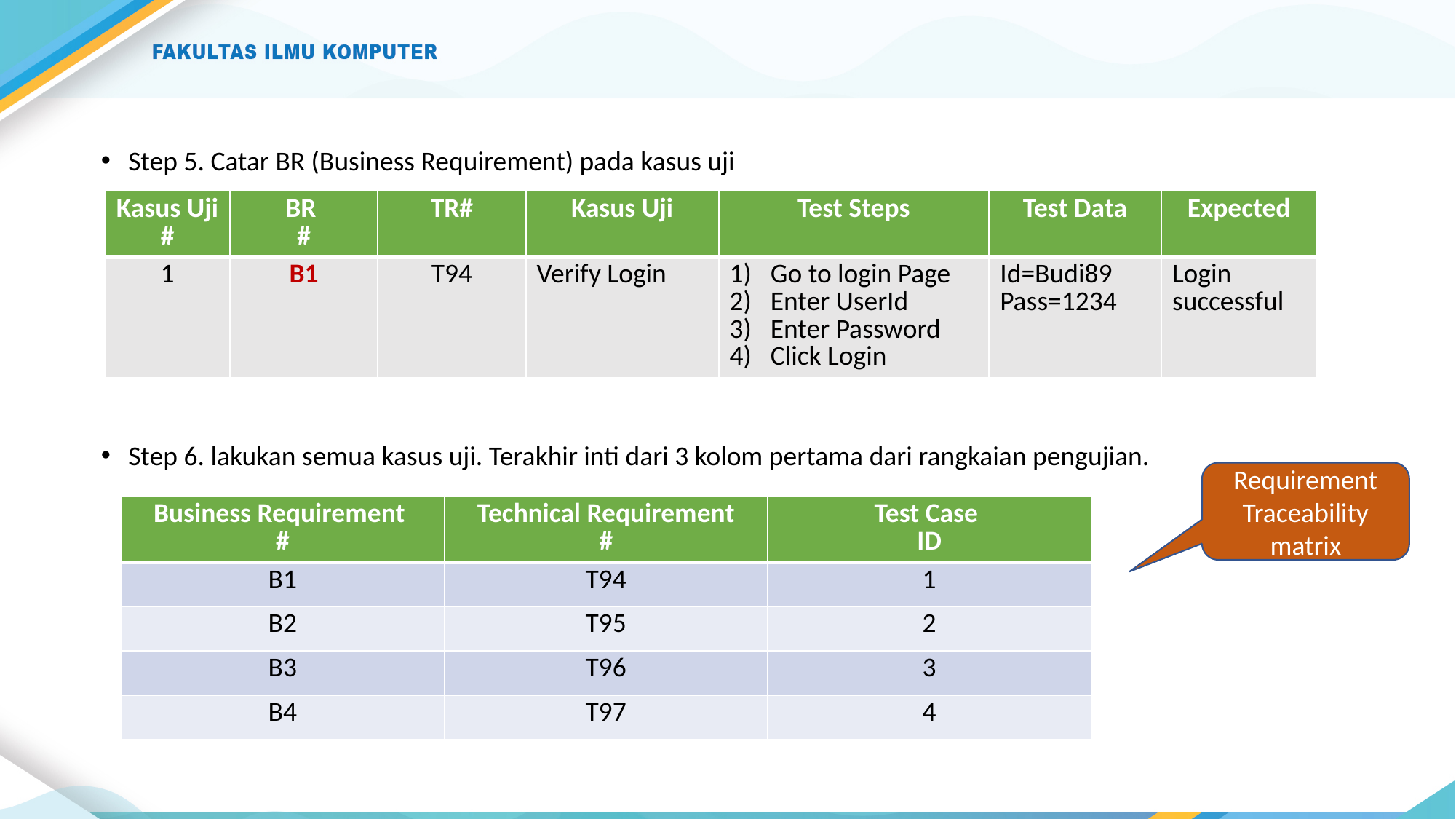

Step 5. Catar BR (Business Requirement) pada kasus uji

Step 6. lakukan semua kasus uji. Terakhir inti dari 3 kolom pertama dari rangkaian pengujian.

| Kasus Uji # | BR # | TR# | Kasus Uji | Test Steps | Test Data | Expected |
| --- | --- | --- | --- | --- | --- | --- |
| 1 | B1 | T94 | Verify Login | Go to login Page Enter UserId Enter Password Click Login | Id=Budi89 Pass=1234 | Login successful |
Requirement Traceability matrix
| Business Requirement # | Technical Requirement # | Test Case ID |
| --- | --- | --- |
| B1 | T94 | 1 |
| B2 | T95 | 2 |
| B3 | T96 | 3 |
| B4 | T97 | 4 |